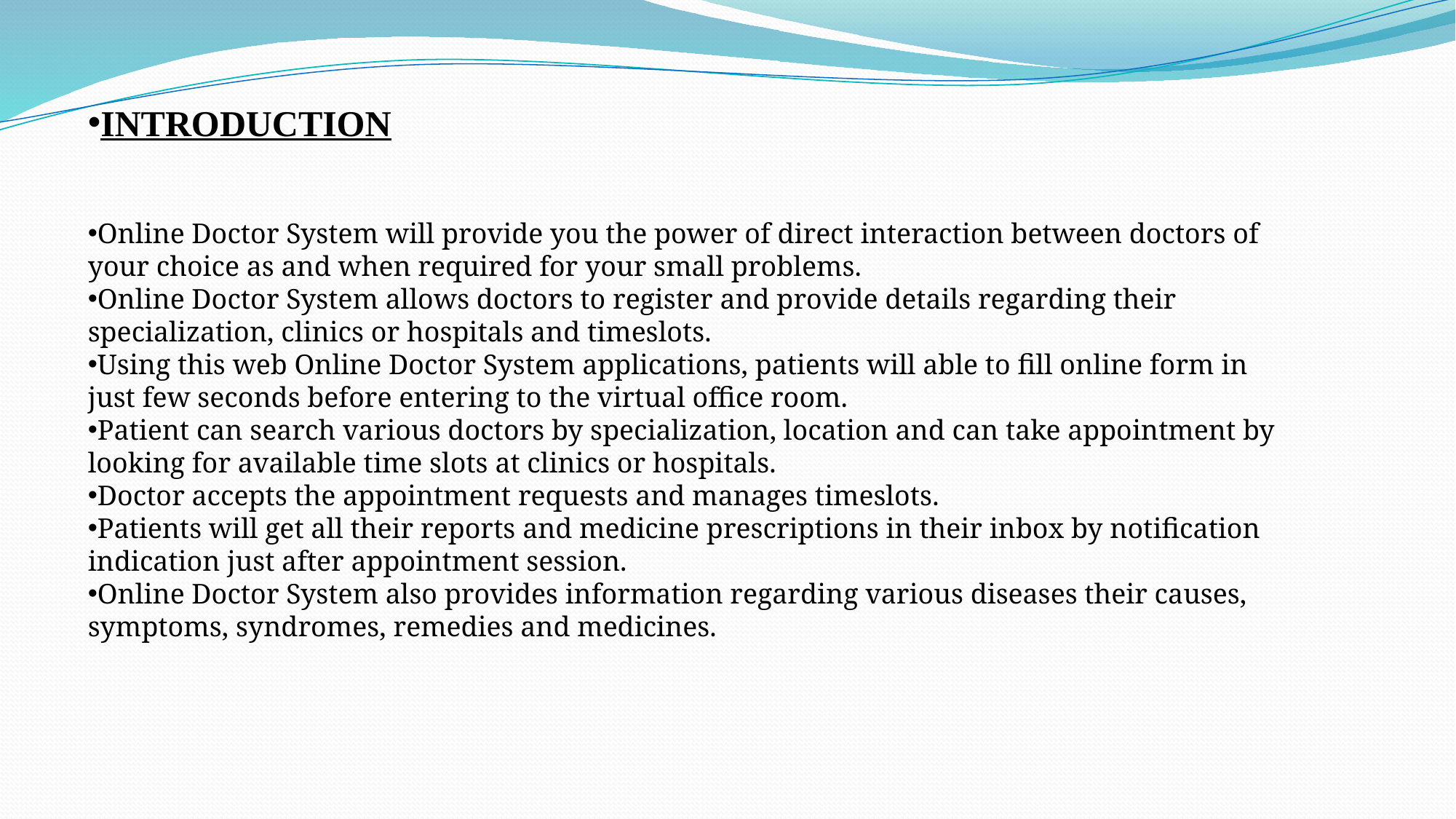

INTRODUCTION

Online Doctor System will provide you the power of direct interaction between doctors of your choice as and when required for your small problems.
Online Doctor System allows doctors to register and provide details regarding their specialization, clinics or hospitals and timeslots.
Using this web Online Doctor System applications, patients will able to fill online form in just few seconds before entering to the virtual office room.
Patient can search various doctors by specialization, location and can take appointment by looking for available time slots at clinics or hospitals.
Doctor accepts the appointment requests and manages timeslots.
Patients will get all their reports and medicine prescriptions in their inbox by notification indication just after appointment session.
Online Doctor System also provides information regarding various diseases their causes, symptoms, syndromes, remedies and medicines.